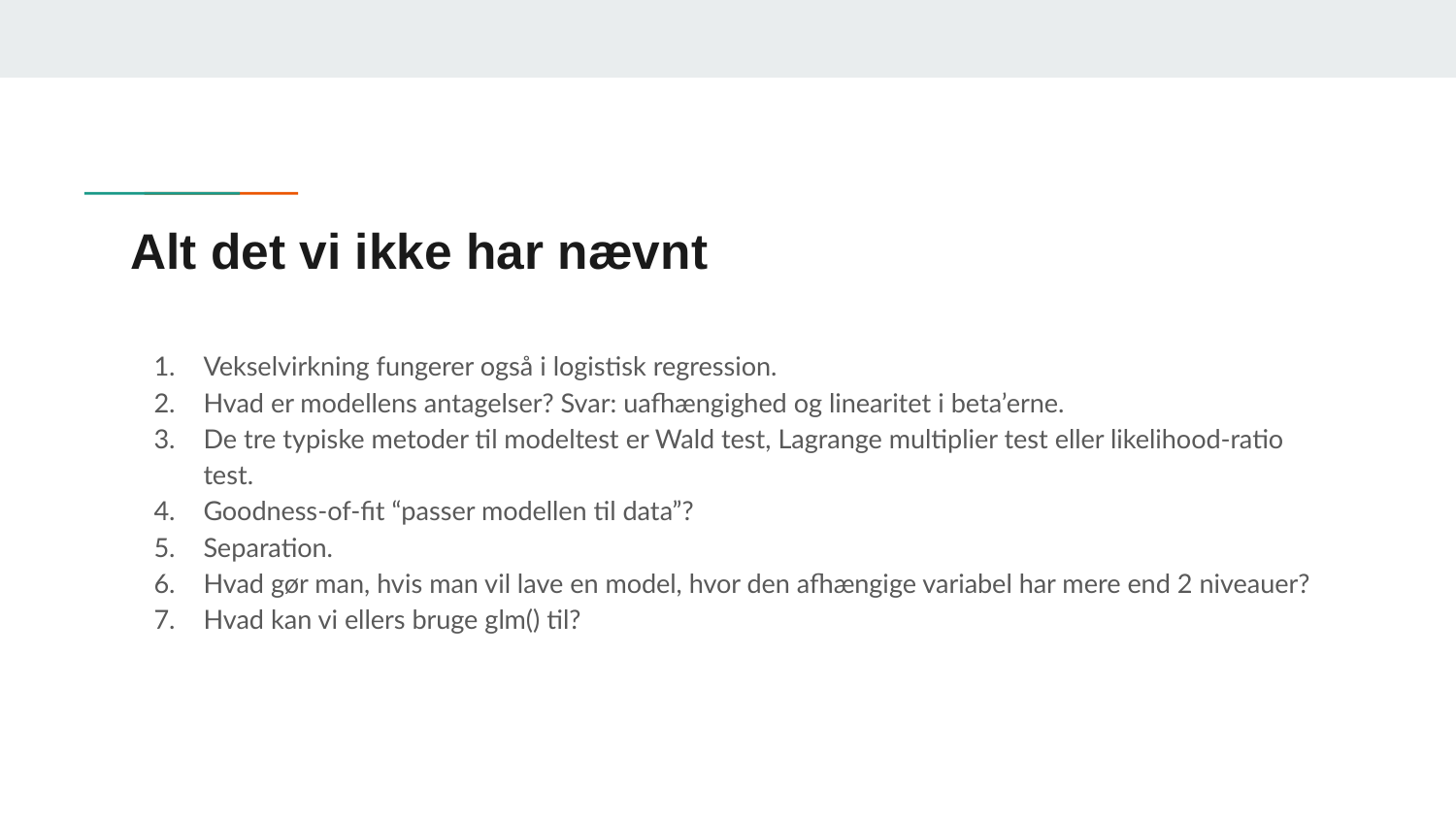

# Alt det vi ikke har nævnt
Vekselvirkning fungerer også i logistisk regression.
Hvad er modellens antagelser? Svar: uafhængighed og linearitet i beta’erne.
De tre typiske metoder til modeltest er Wald test, Lagrange multiplier test eller likelihood-ratio test.
Goodness-of-fit “passer modellen til data”?
Separation.
Hvad gør man, hvis man vil lave en model, hvor den afhængige variabel har mere end 2 niveauer?
Hvad kan vi ellers bruge glm() til?